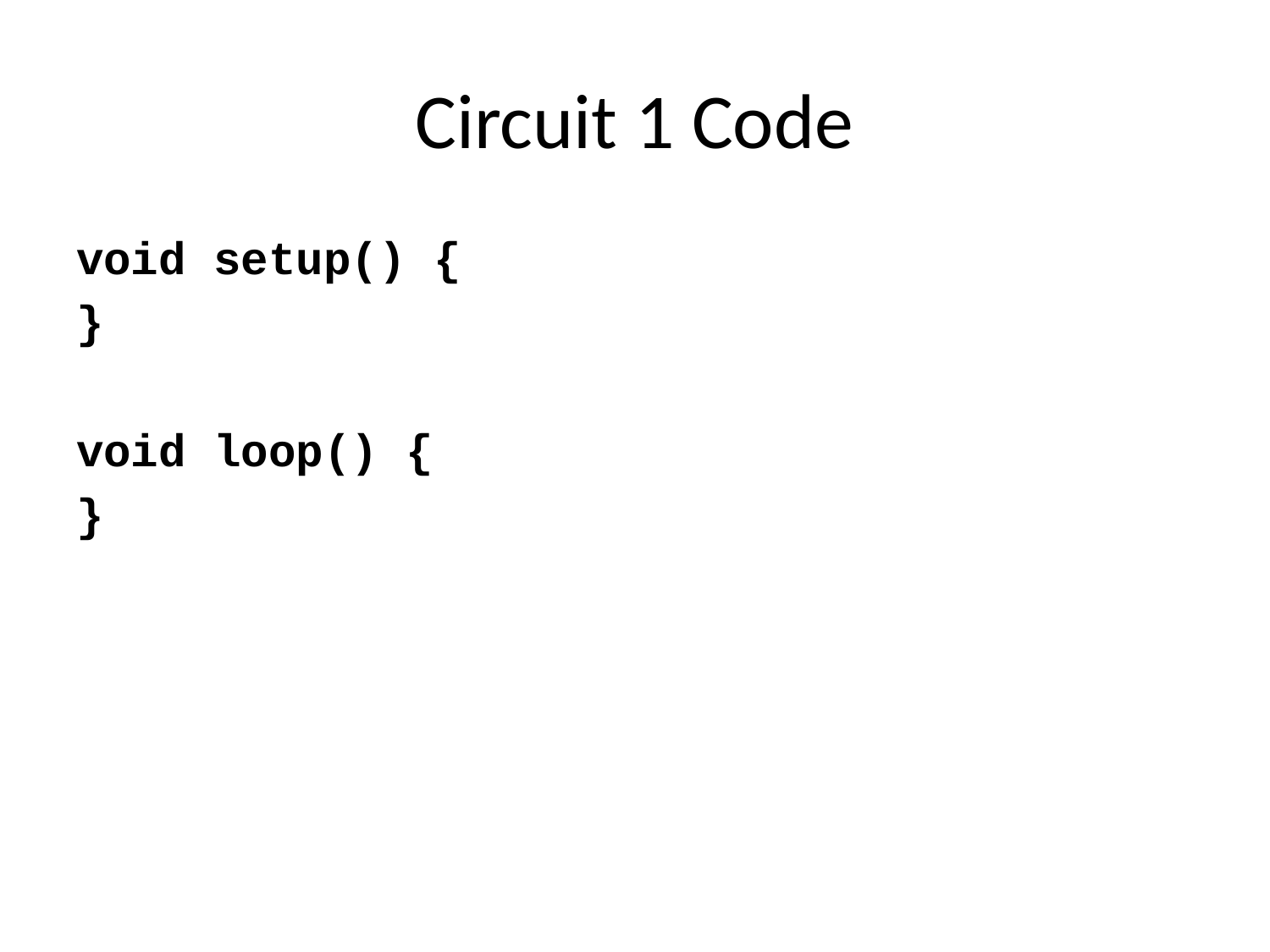

# Circuit 1 Code
void setup() {
}

void loop() {
}